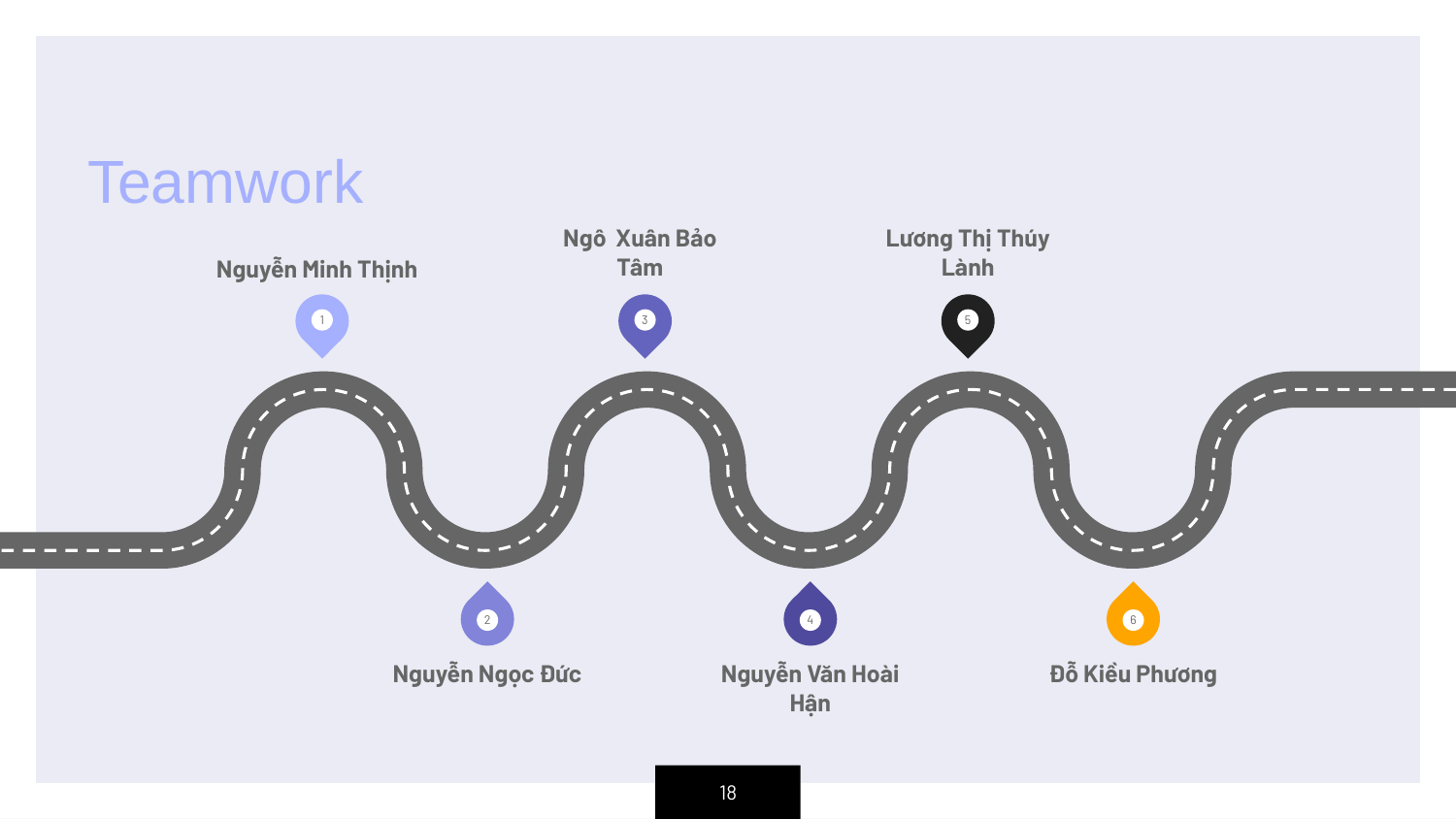

Teamwork
Ngô  Xuân Bảo Tâm
Lương Thị Thúy Lành
Nguyễn Minh Thịnh

1

3

5

2

4

6
Nguyễn Ngọc Đức
Nguyễn Văn Hoài Hận
Đỗ Kiều Phương
18